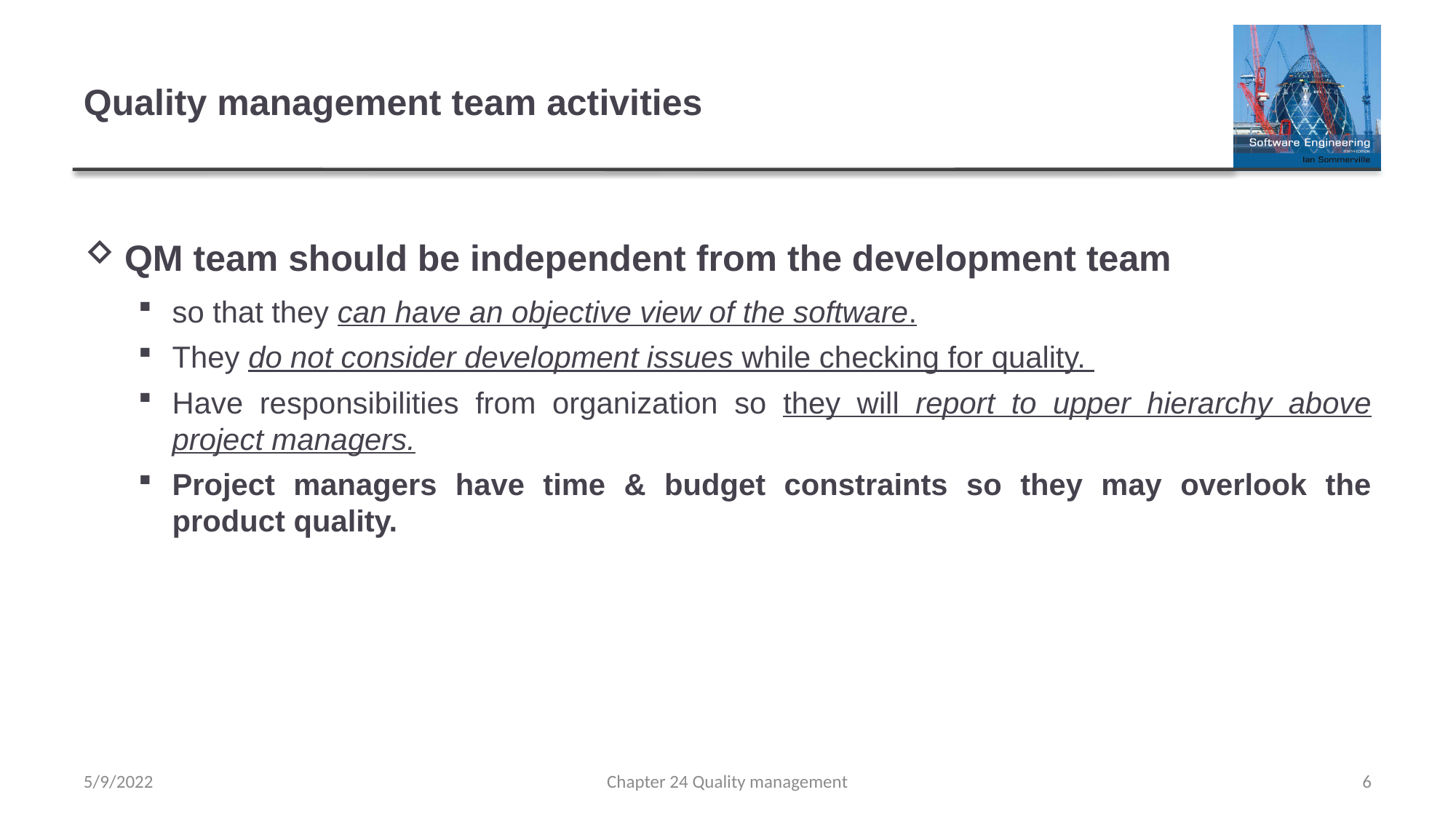

# Quality management team activities
QM team should be independent from the development team
so that they can have an objective view of the software.
They do not consider development issues while checking for quality.
Have responsibilities from organization so they will report to upper hierarchy above project managers.
Project managers have time & budget constraints so they may overlook the product quality.

5/9/2022
Chapter 24 Quality management
6